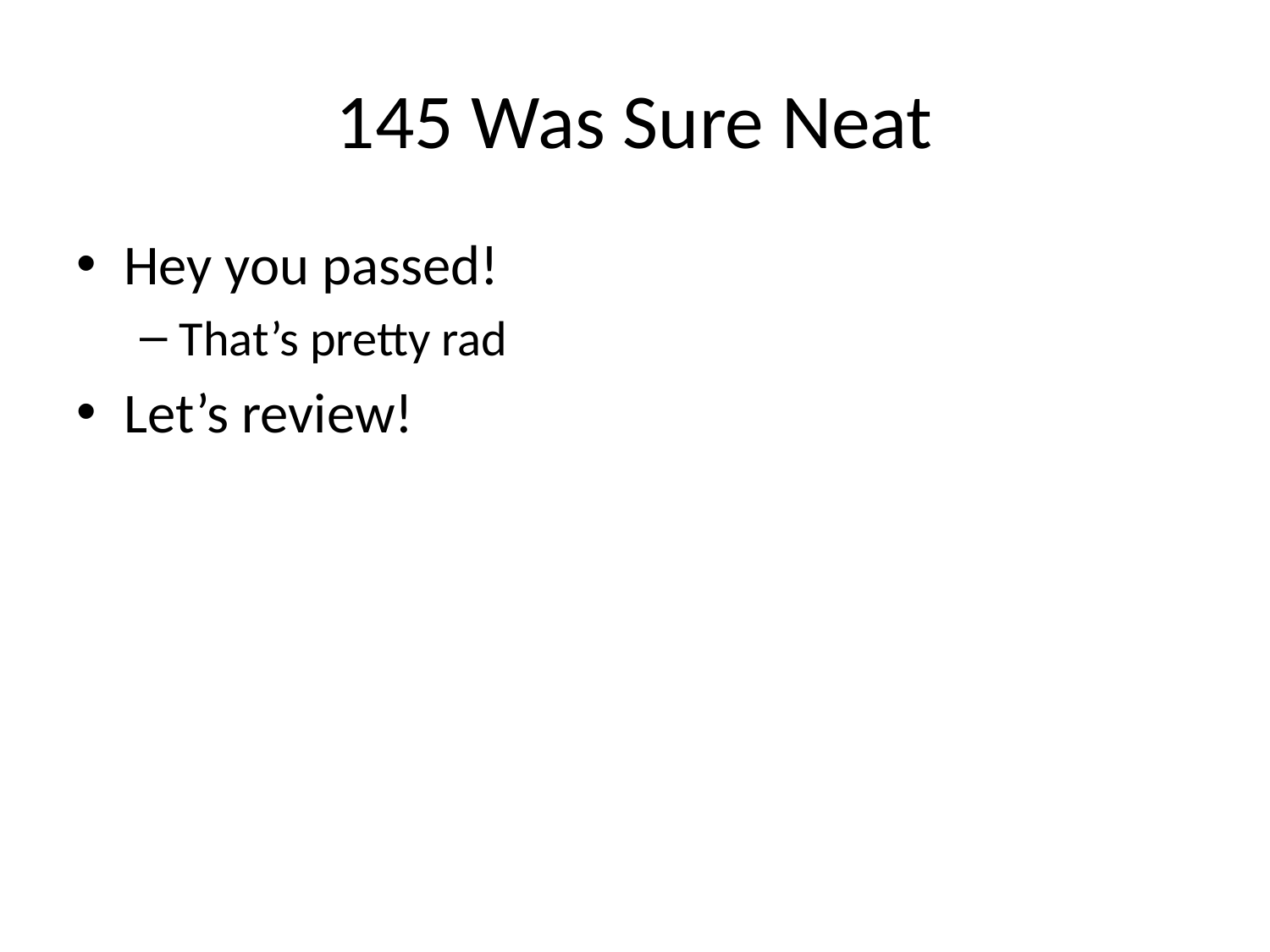

# 145 Was Sure Neat
Hey you passed!
That’s pretty rad
Let’s review!